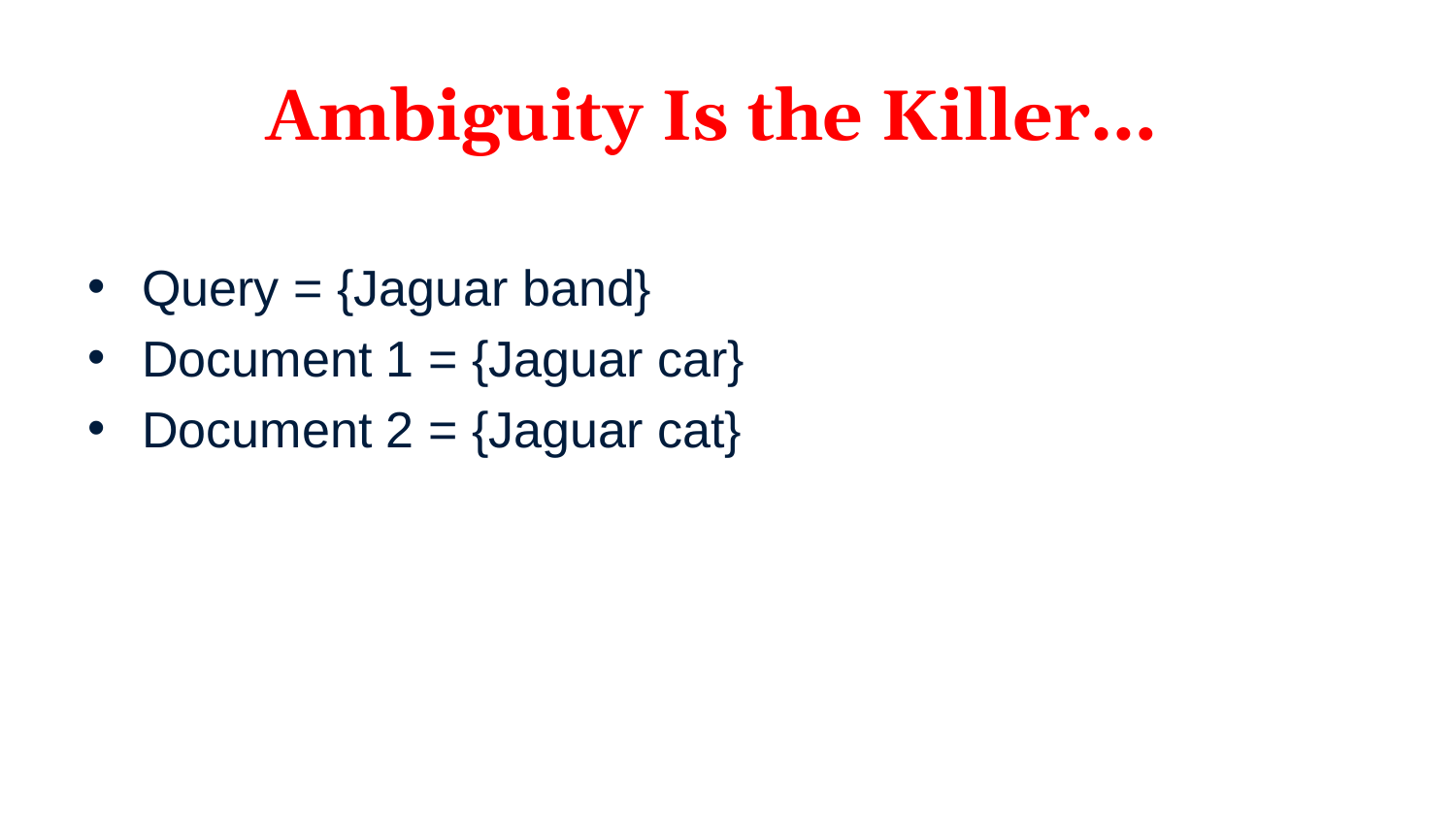

# Ambiguity Is the Killer…
Query = {Jaguar band}
Document 1 = {Jaguar car}
Document 2 = {Jaguar cat}